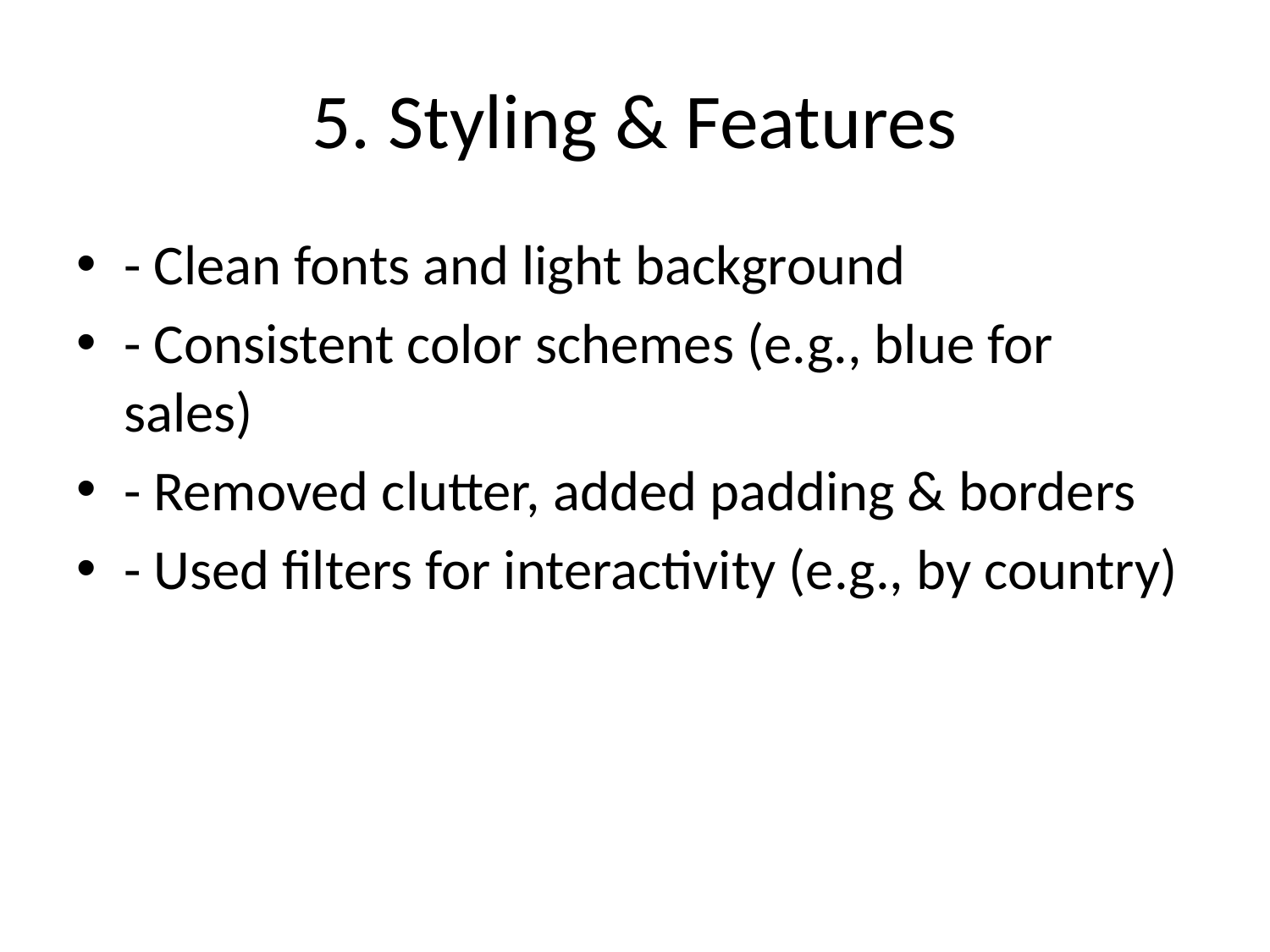

# 5. Styling & Features
- Clean fonts and light background
- Consistent color schemes (e.g., blue for sales)
- Removed clutter, added padding & borders
- Used filters for interactivity (e.g., by country)